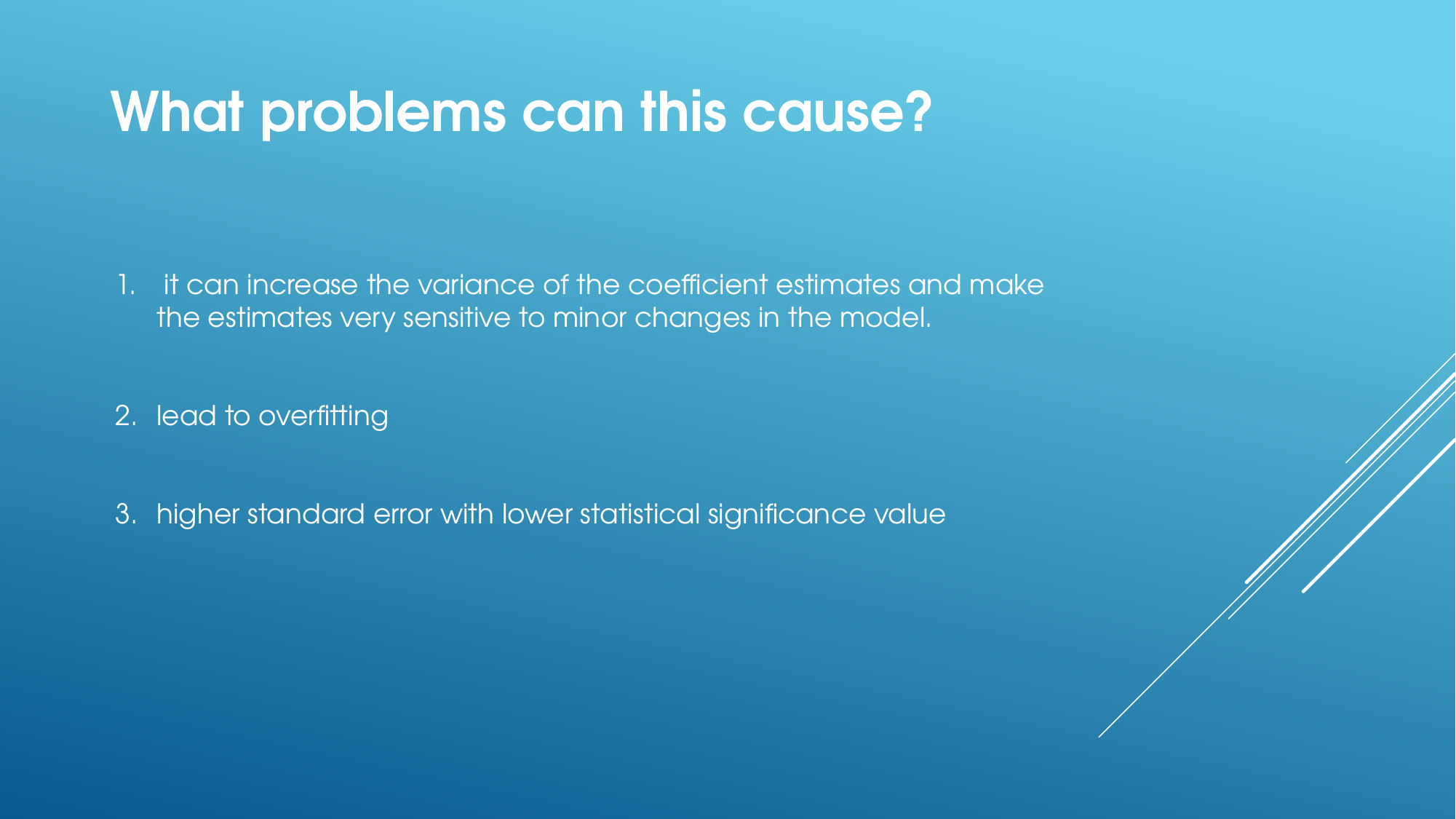

What problems can this cause?
 it can increase the variance of the coefficient estimates and make the estimates very sensitive to minor changes in the model.

lead to overfitting

higher standard error with lower statistical significance value